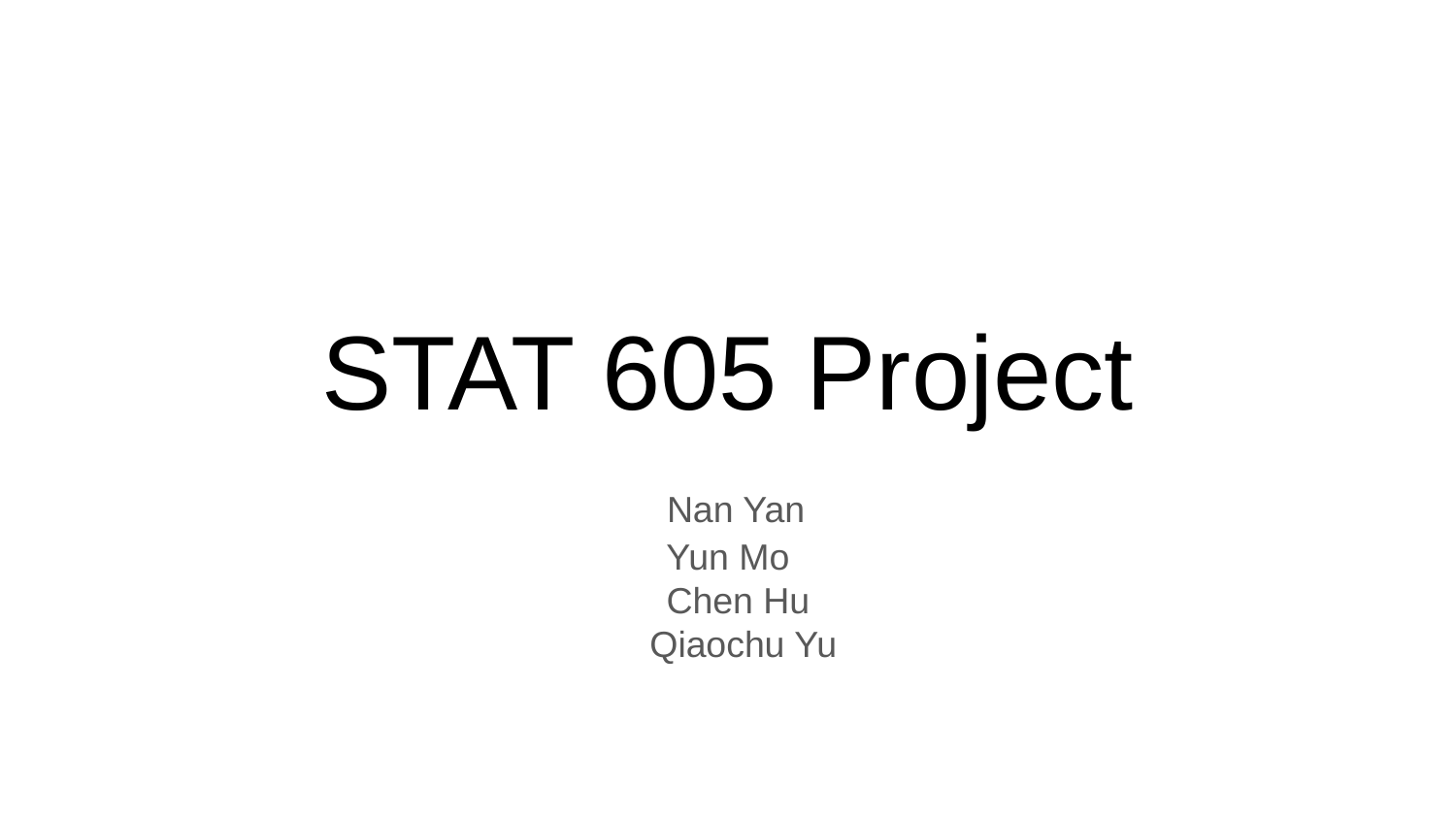

# STAT 605 Project
 Nan Yan
Yun Mo
  Chen Hu
   Qiaochu Yu